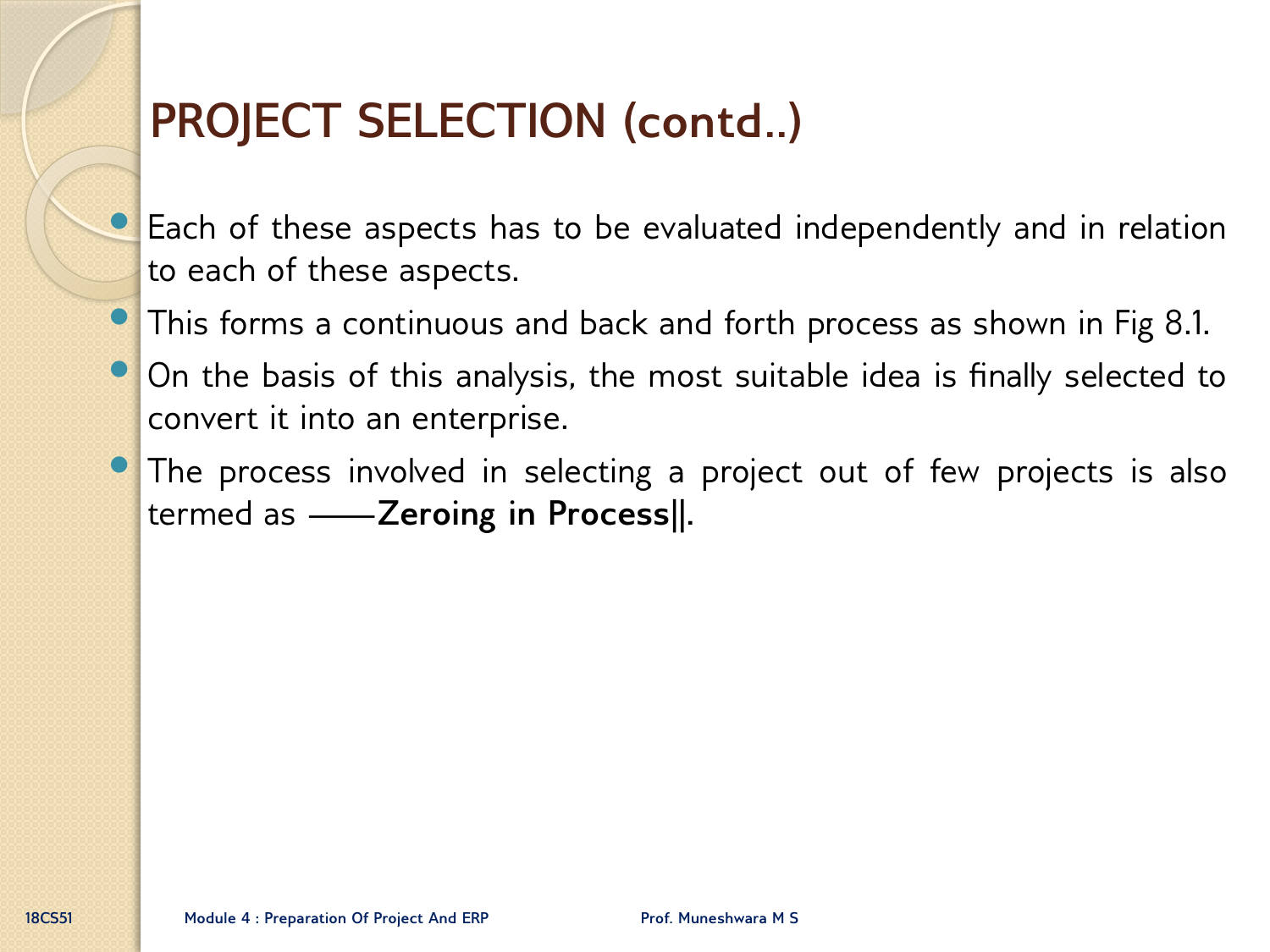

# PROJECT SELECTION (contd..)
Each of these aspects has to be evaluated independently and in relation to each of these aspects.
This forms a continuous and back and forth process as shown in Fig 8.1.
On the basis of this analysis, the most suitable idea is finally selected to convert it into an enterprise.
The process involved in selecting a project out of few projects is also termed as ―Zeroing in Process‖.
18CS51                      Module 4 : Preparation Of Project And ERP                              Prof. Muneshwara M S